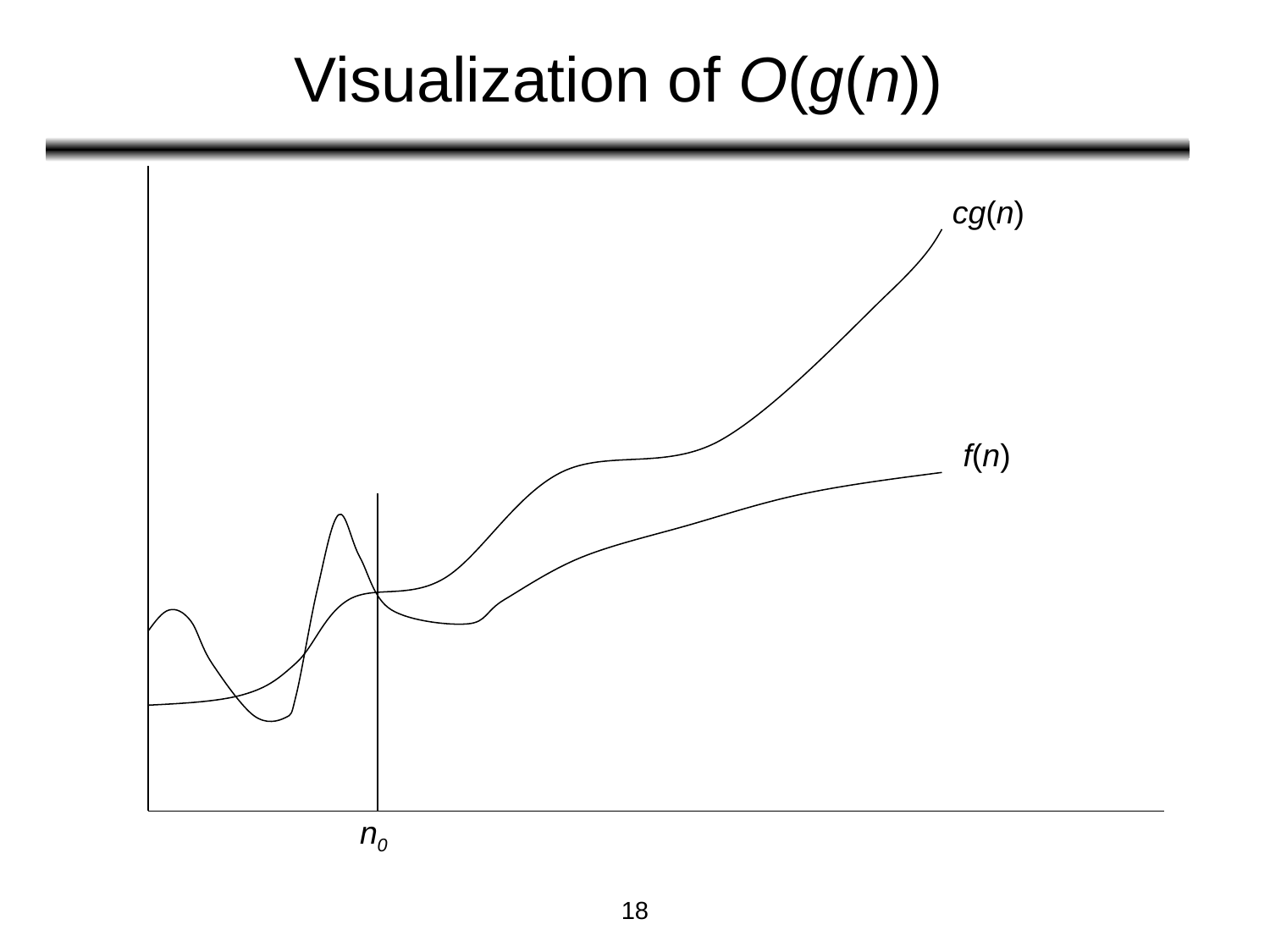

# Visualization of O(g(n))
cg(n)

f(n)

n0
18